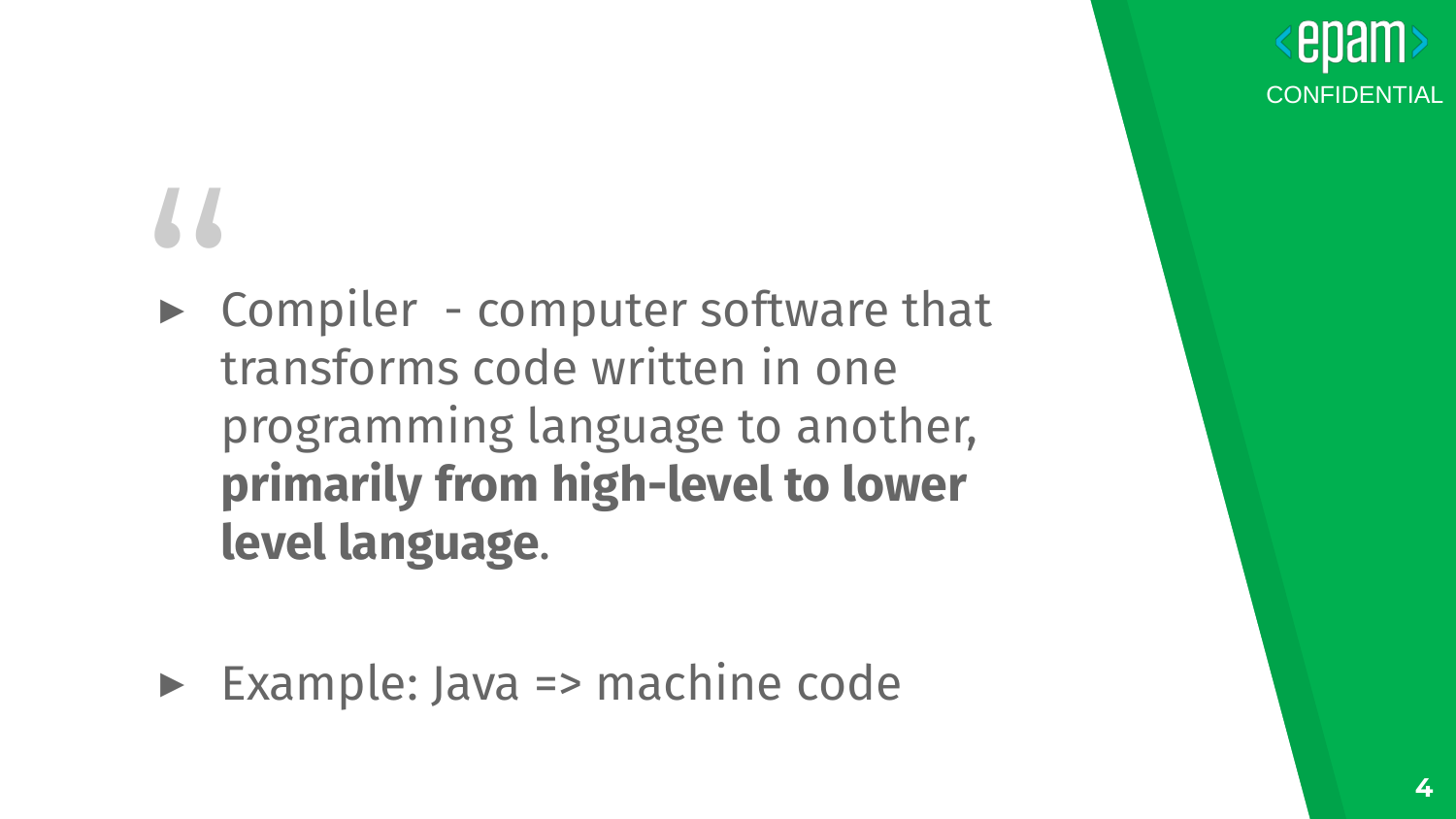

Compiler  - computer software that transforms code written in one programming language to another, primarily from high-level to lower level language.

Example: Java => machine code
4